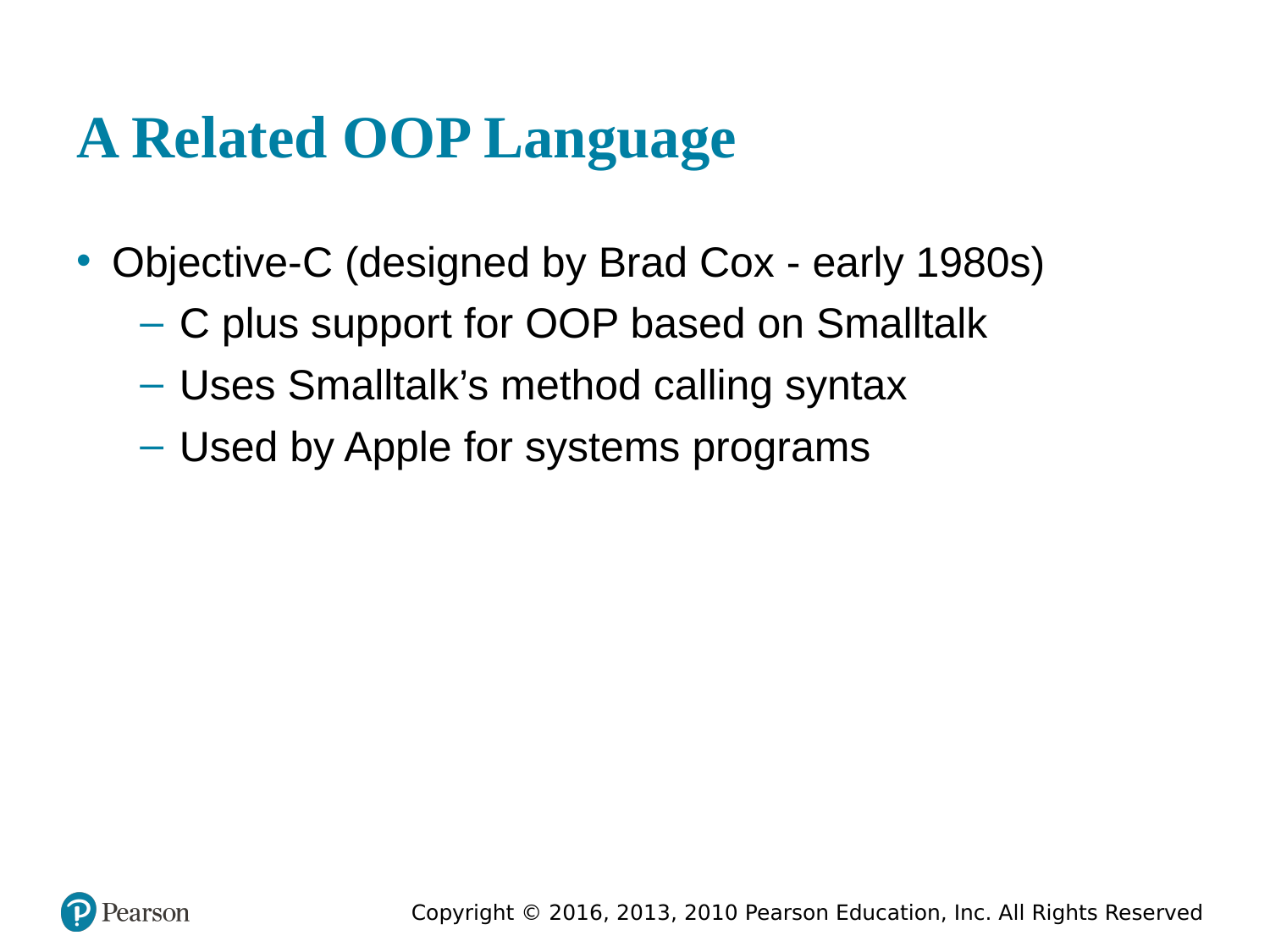

# A Related OOP Language
Objective-C (designed by Brad Cox - early 1980s)
C plus support for OOP based on Smalltalk
Uses Smalltalk’s method calling syntax
Used by Apple for systems programs